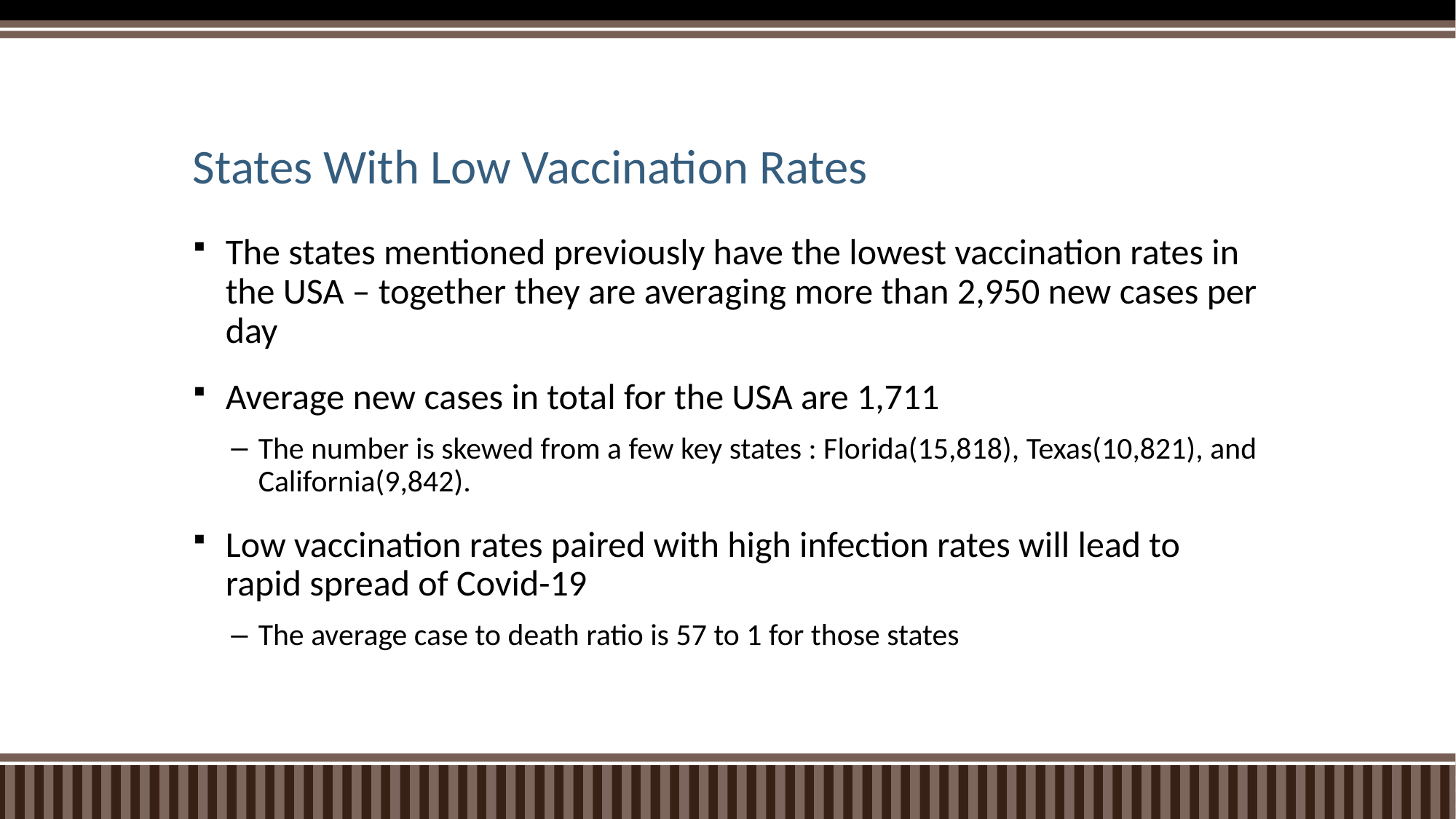

# States With Low Vaccination Rates
The states mentioned previously have the lowest vaccination rates in the USA – together they are averaging more than 2,950 new cases per day
Average new cases in total for the USA are 1,711
The number is skewed from a few key states : Florida(15,818), Texas(10,821), and California(9,842).
Low vaccination rates paired with high infection rates will lead to rapid spread of Covid-19
The average case to death ratio is 57 to 1 for those states